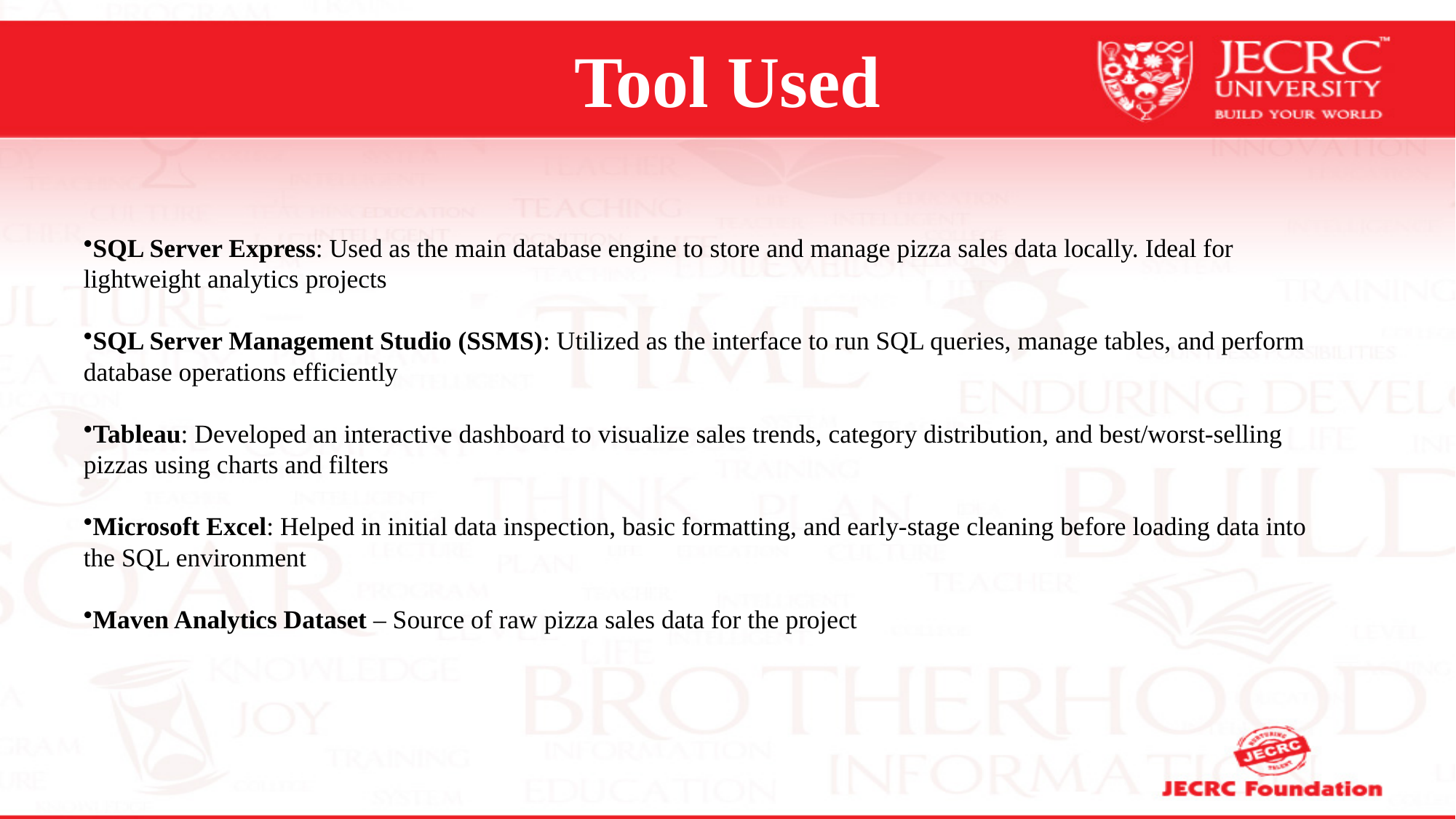

# Tool Used
SQL Server Express: Used as the main database engine to store and manage pizza sales data locally. Ideal for lightweight analytics projects
SQL Server Management Studio (SSMS): Utilized as the interface to run SQL queries, manage tables, and perform database operations efficiently
Tableau: Developed an interactive dashboard to visualize sales trends, category distribution, and best/worst-selling pizzas using charts and filters
Microsoft Excel: Helped in initial data inspection, basic formatting, and early-stage cleaning before loading data into the SQL environment
Maven Analytics Dataset – Source of raw pizza sales data for the project